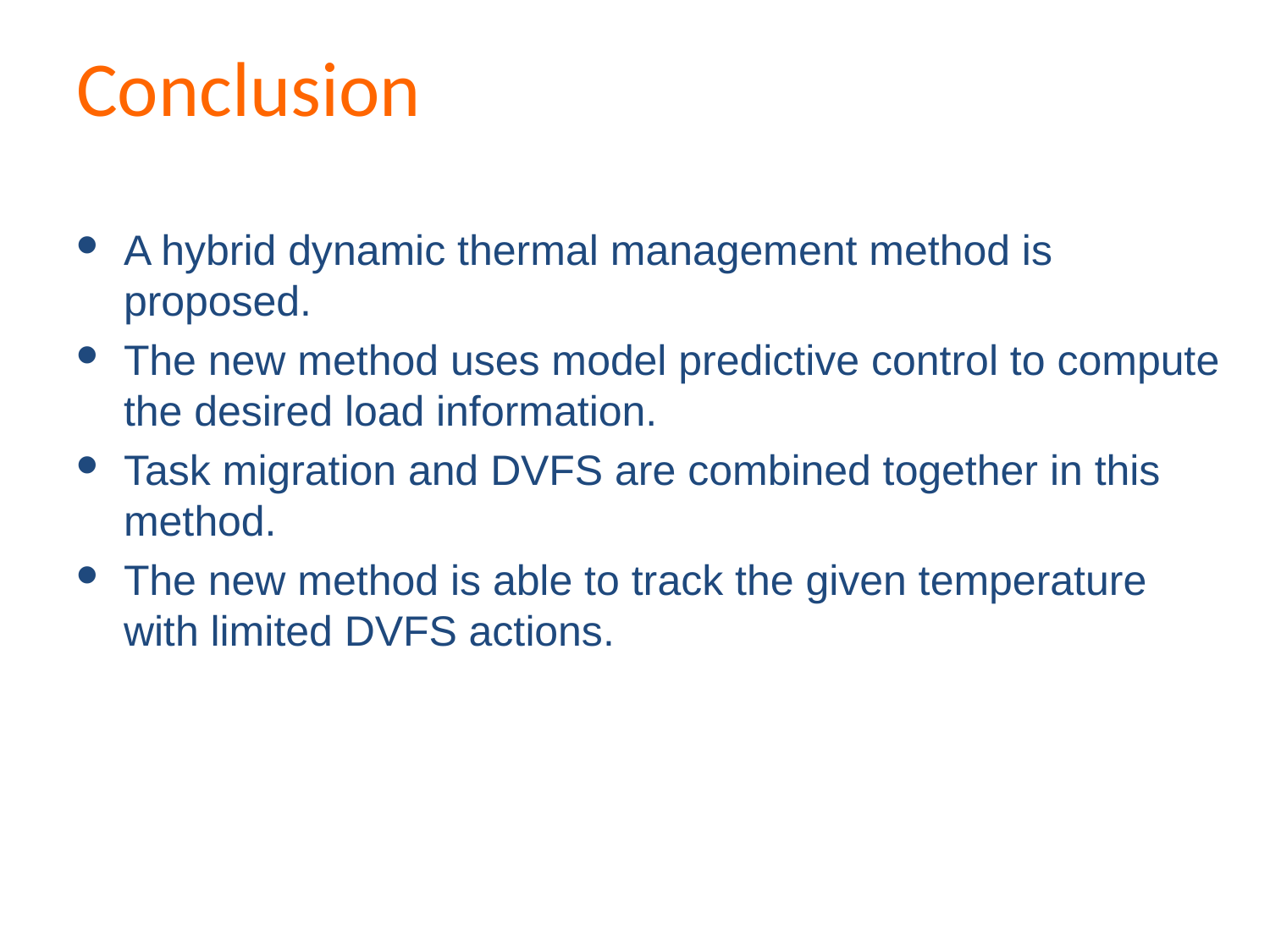

Conclusion
A hybrid dynamic thermal management method is proposed.
The new method uses model predictive control to compute the desired load information.
Task migration and DVFS are combined together in this method.
The new method is able to track the given temperature with limited DVFS actions.